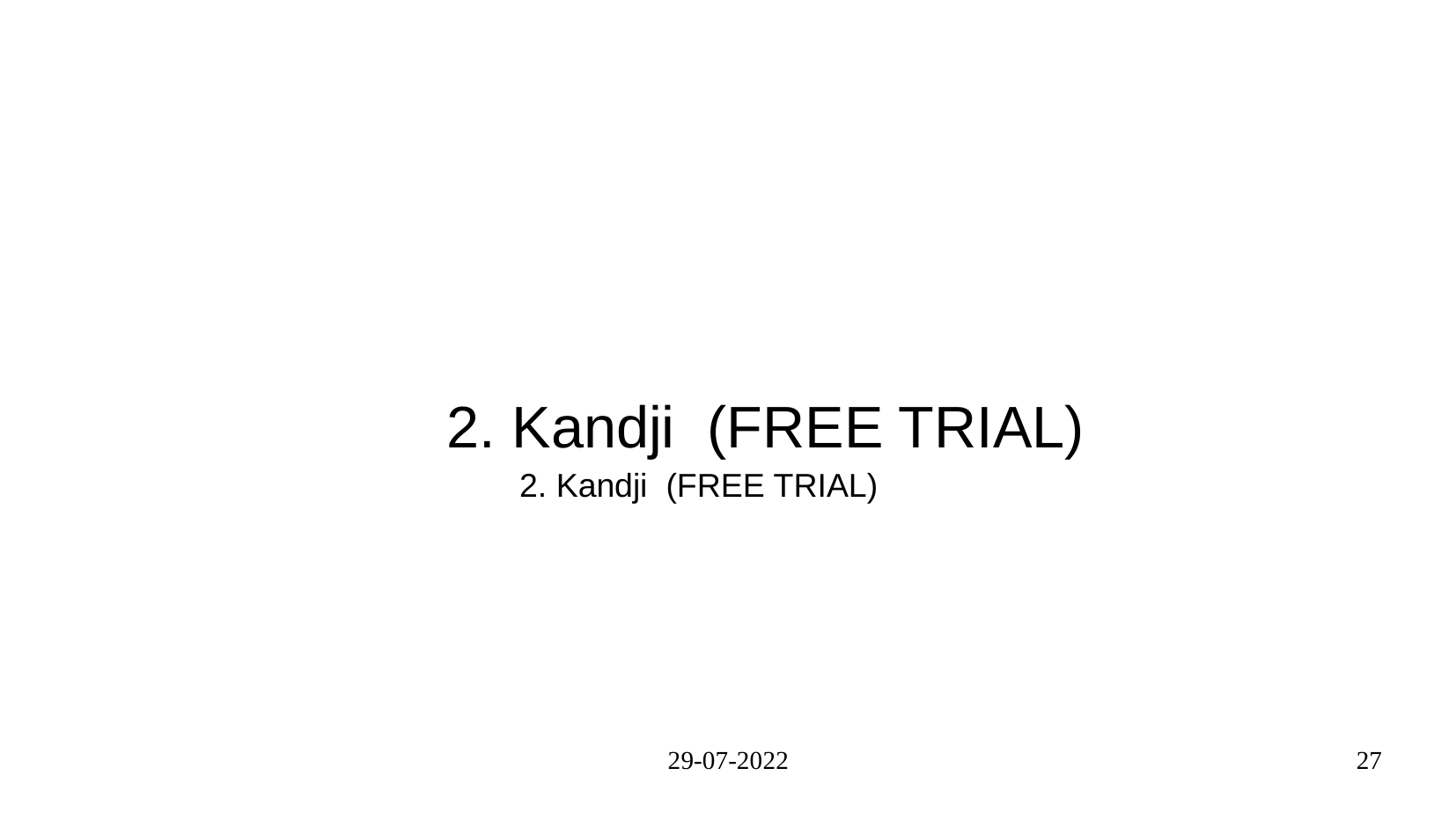

#

                       2. Kandji  (FREE TRIAL)
2. Kandji  (FREE TRIAL)
29-07-2022
27